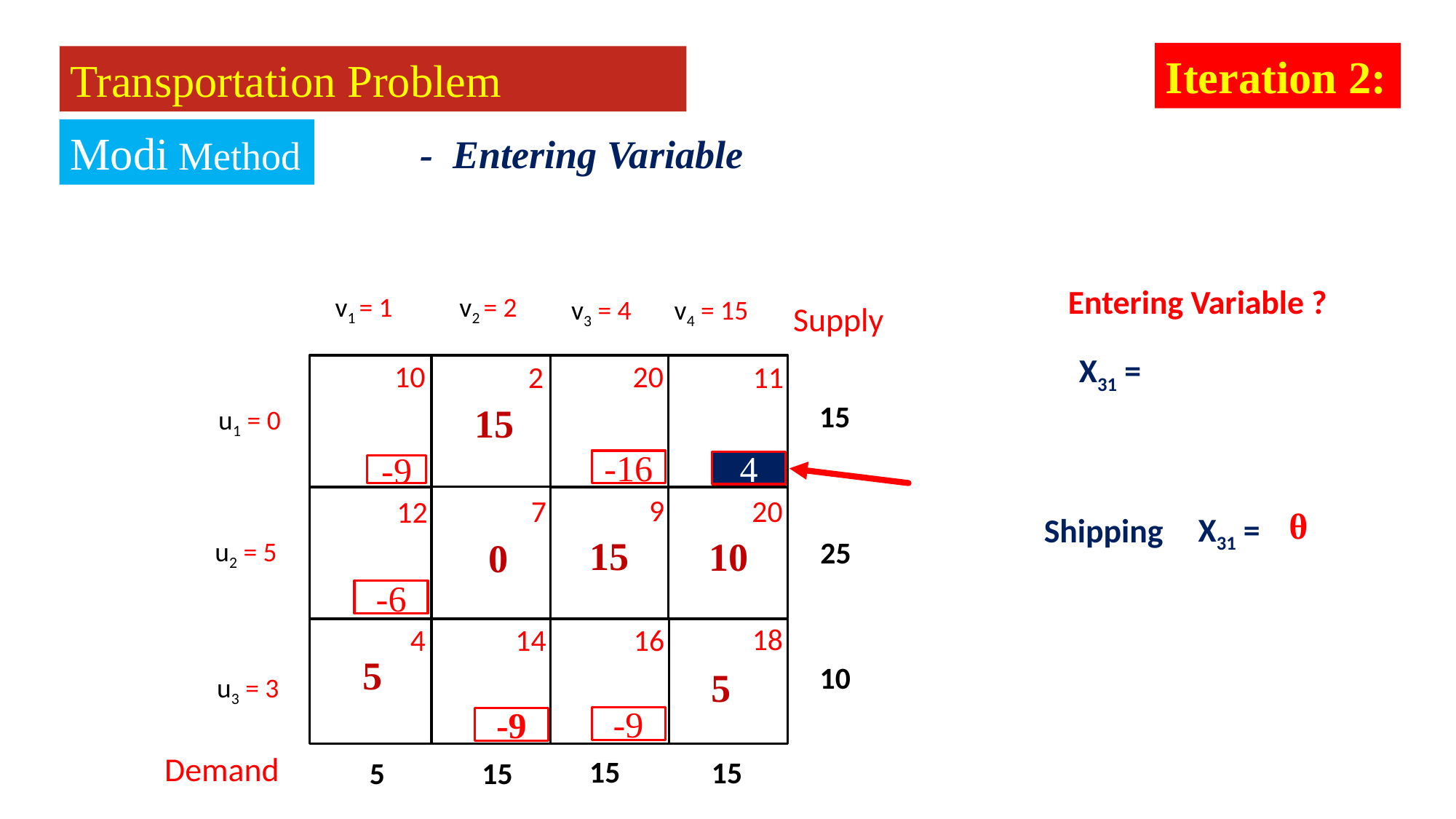

Iteration 2:
Transportation Problem
Modi Method
-  Entering Variable
Entering Variable ?
v2 = 2
v1 = 1
v4 = 15
v3 = 4
Supply
X31 =
10
20
11
2
12
9
7
20
16
18
14
4

15
u1 = 0
u2 = 5
u3 = 3
15
-16
4
-9
X31 =

Shipping
ᶿ

25
15
10
0
-6

10
5
5
-9
-9
15
15
5
15
Demand